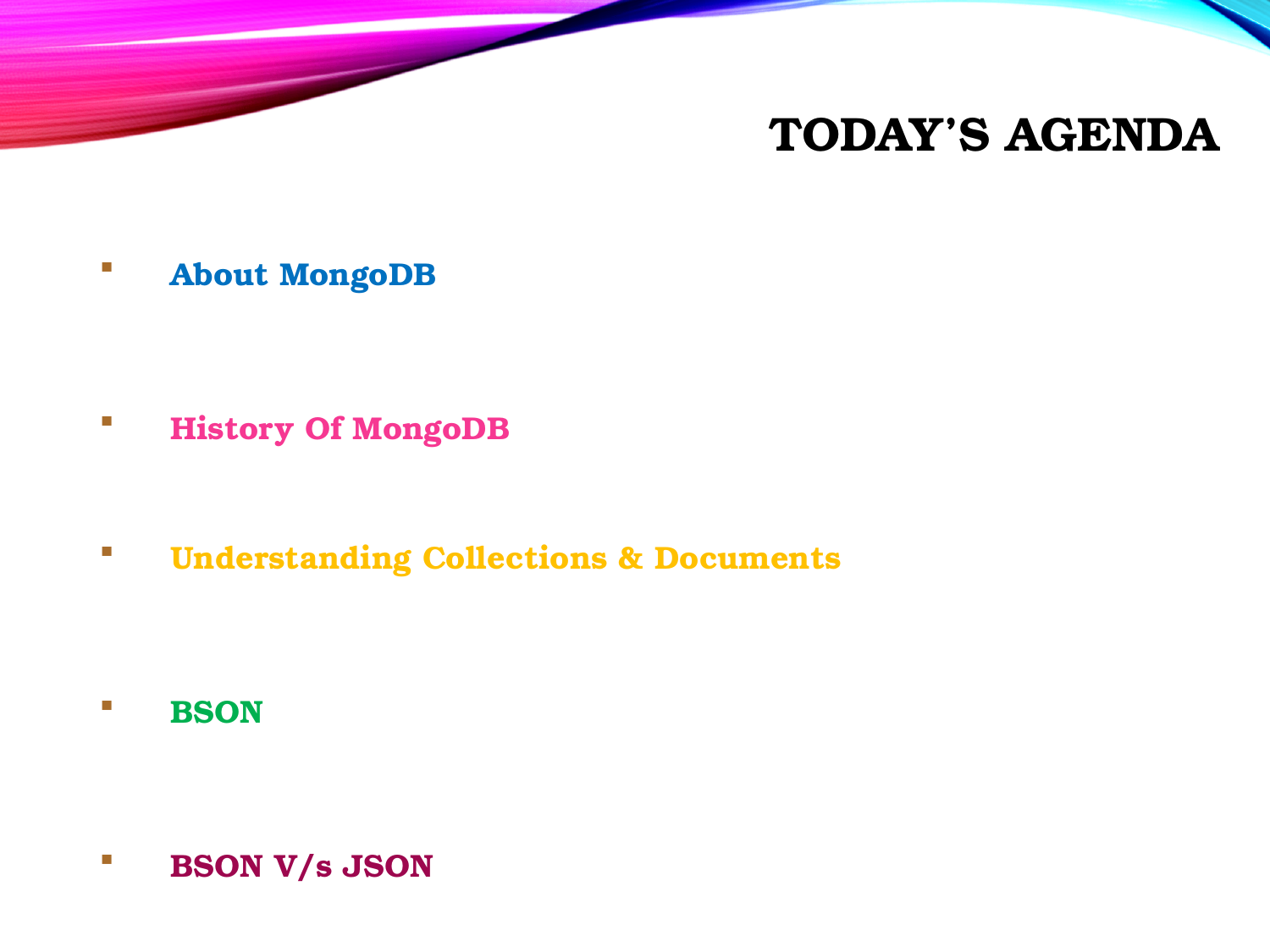

# Today’s Agenda

About MongoDB

History Of MongoDB

Understanding Collections & Documents

BSON

BSON V/s JSON

Installing MongoDB

Testing The Installation